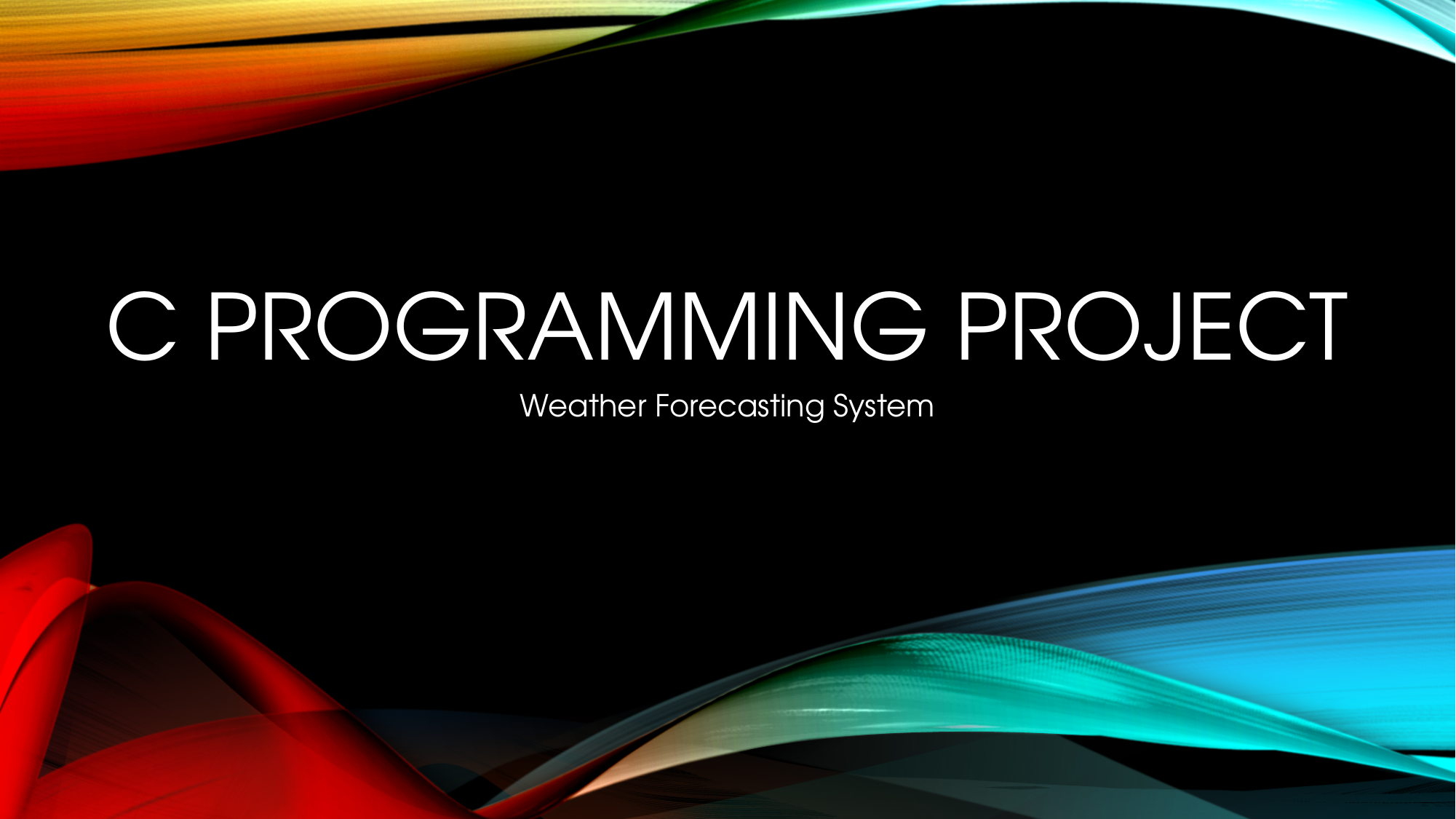

# C programming project
Weather Forecasting System